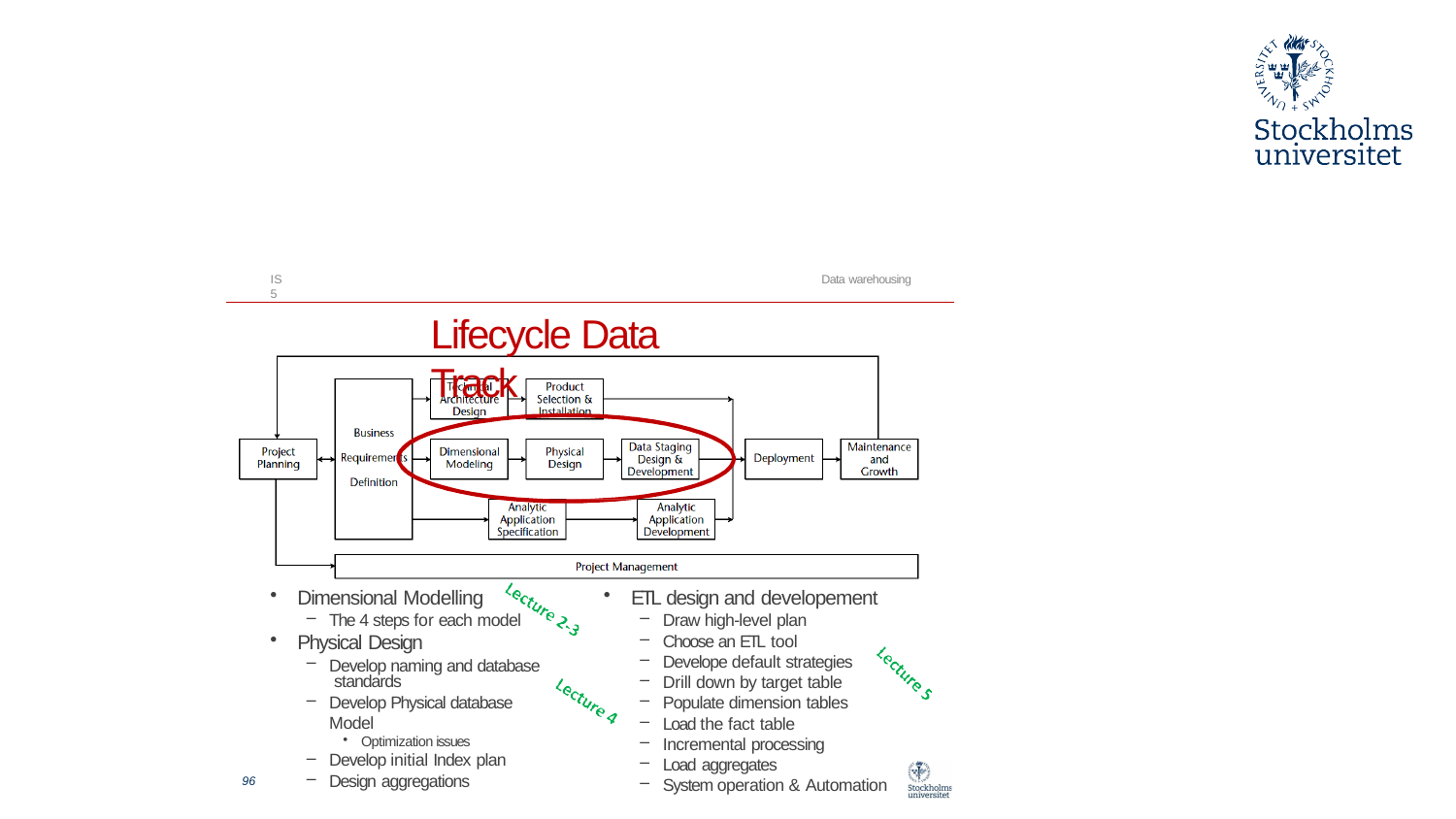

#
IS5
Data warehousing

Lifecycle Data Track

Dimensional Modelling
The 4 steps for each model
Physical Design
Develop naming and database  standards
Develop Physical database Model
Optimization issues
Develop initial Index plan
Design aggregations
ETL  design and developement
Draw high-level plan
Choose an ETL tool
Develope default strategies
Drill down by target table
Populate dimension tables
Load the fact table
Incremental processing
Load aggregates
System operation & Automation

96